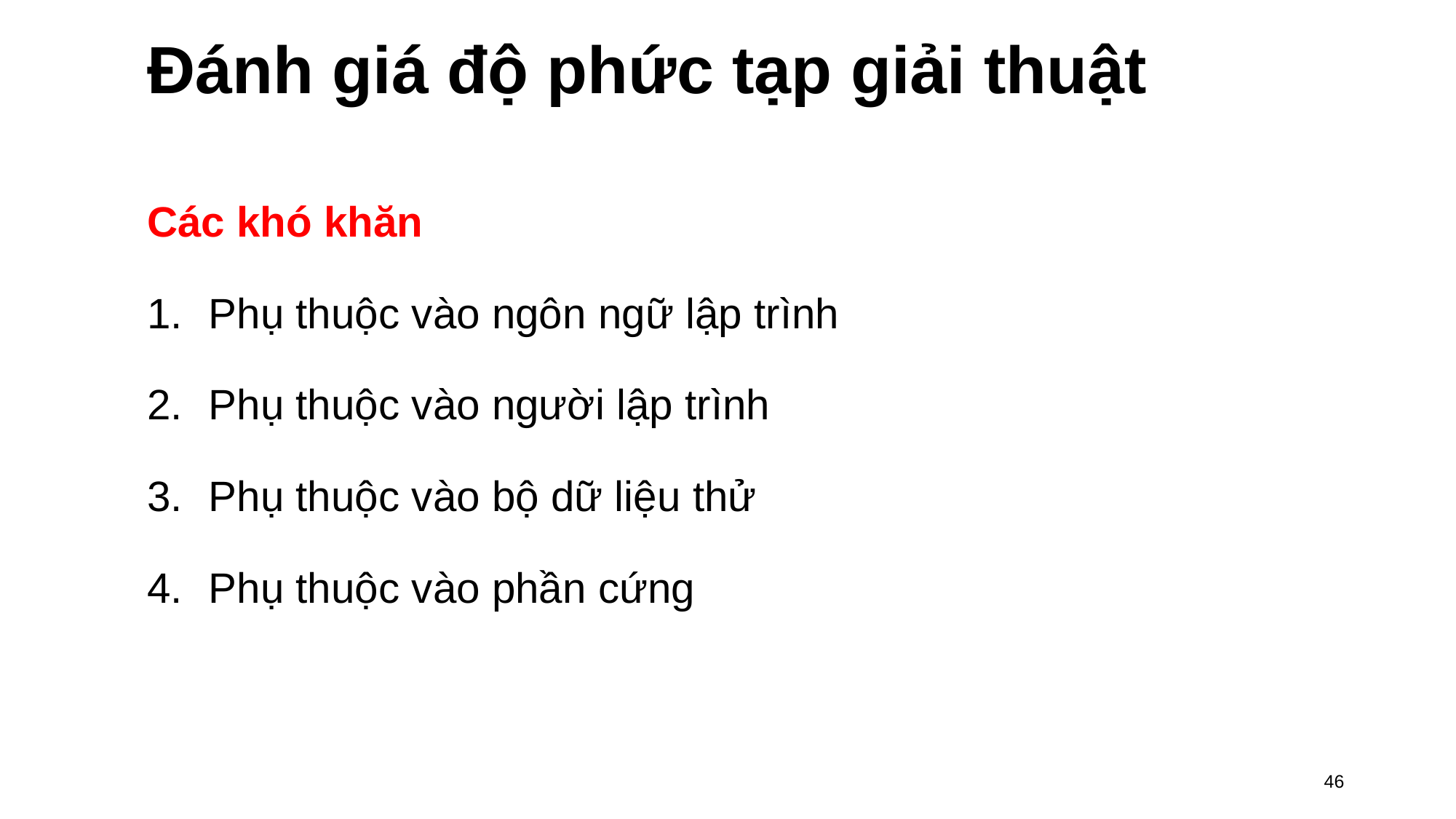

# Đánh giá độ phức tạp giải thuật
Các khó khăn
Phụ thuộc vào ngôn ngữ lập trình
Phụ thuộc vào người lập trình
Phụ thuộc vào bộ dữ liệu thử
Phụ thuộc vào phần cứng

46